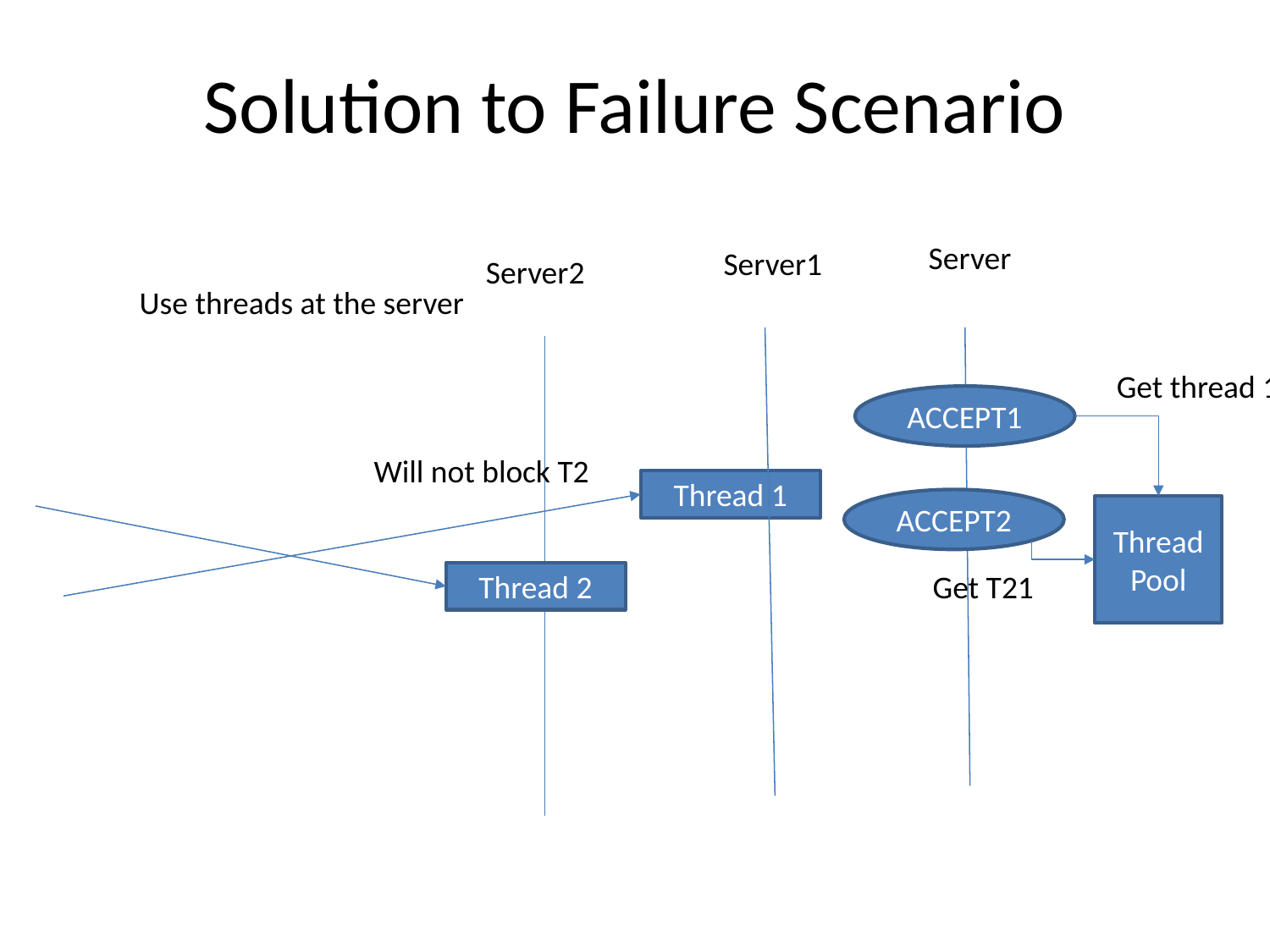

# Solution to Failure Scenario
Server
Server1
Server2
Use threads at the server
Get thread 1
ACCEPT1
Will not block T2
Thread 1
ACCEPT2
Thread Pool
Get T21
Thread 2